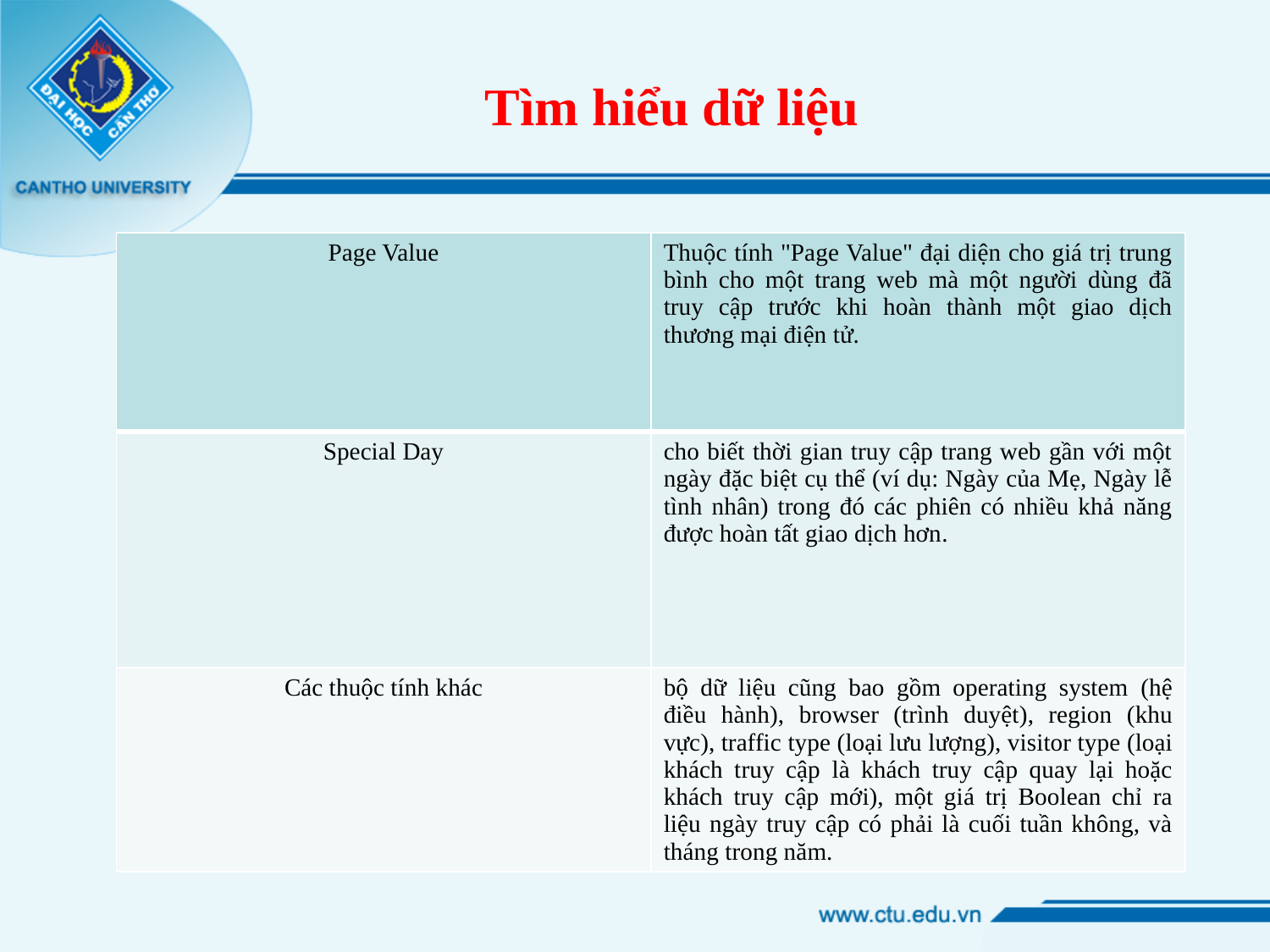

# Tìm hiểu dữ liệu
| Page Value | Thuộc tính "Page Value" đại diện cho giá trị trung bình cho một trang web mà một người dùng đã truy cập trước khi hoàn thành một giao dịch thương mại điện tử. |
| --- | --- |
| Special Day | cho biết thời gian truy cập trang web gần với một ngày đặc biệt cụ thể (ví dụ: Ngày của Mẹ, Ngày lễ tình nhân) trong đó các phiên có nhiều khả năng được hoàn tất giao dịch hơn. |
| Các thuộc tính khác | bộ dữ liệu cũng bao gồm operating system (hệ điều hành), browser (trình duyệt), region (khu vực), traffic type (loại lưu lượng), visitor type (loại khách truy cập là khách truy cập quay lại hoặc khách truy cập mới), một giá trị Boolean chỉ ra liệu ngày truy cập có phải là cuối tuần không, và tháng trong năm. |